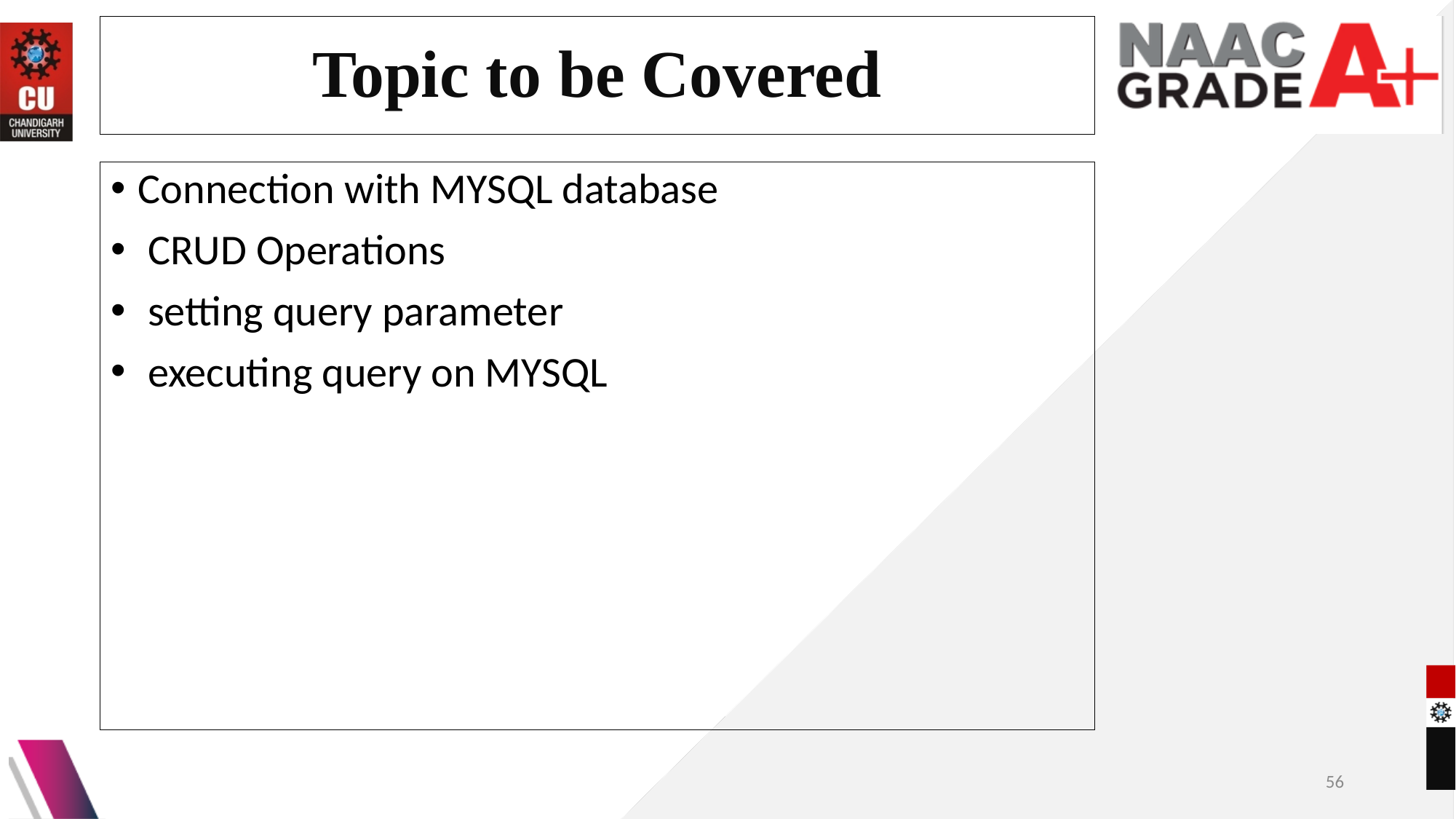

# Topic to be Covered
Connection with MYSQL database
 CRUD Operations
 setting query parameter
 executing query on MYSQL

56